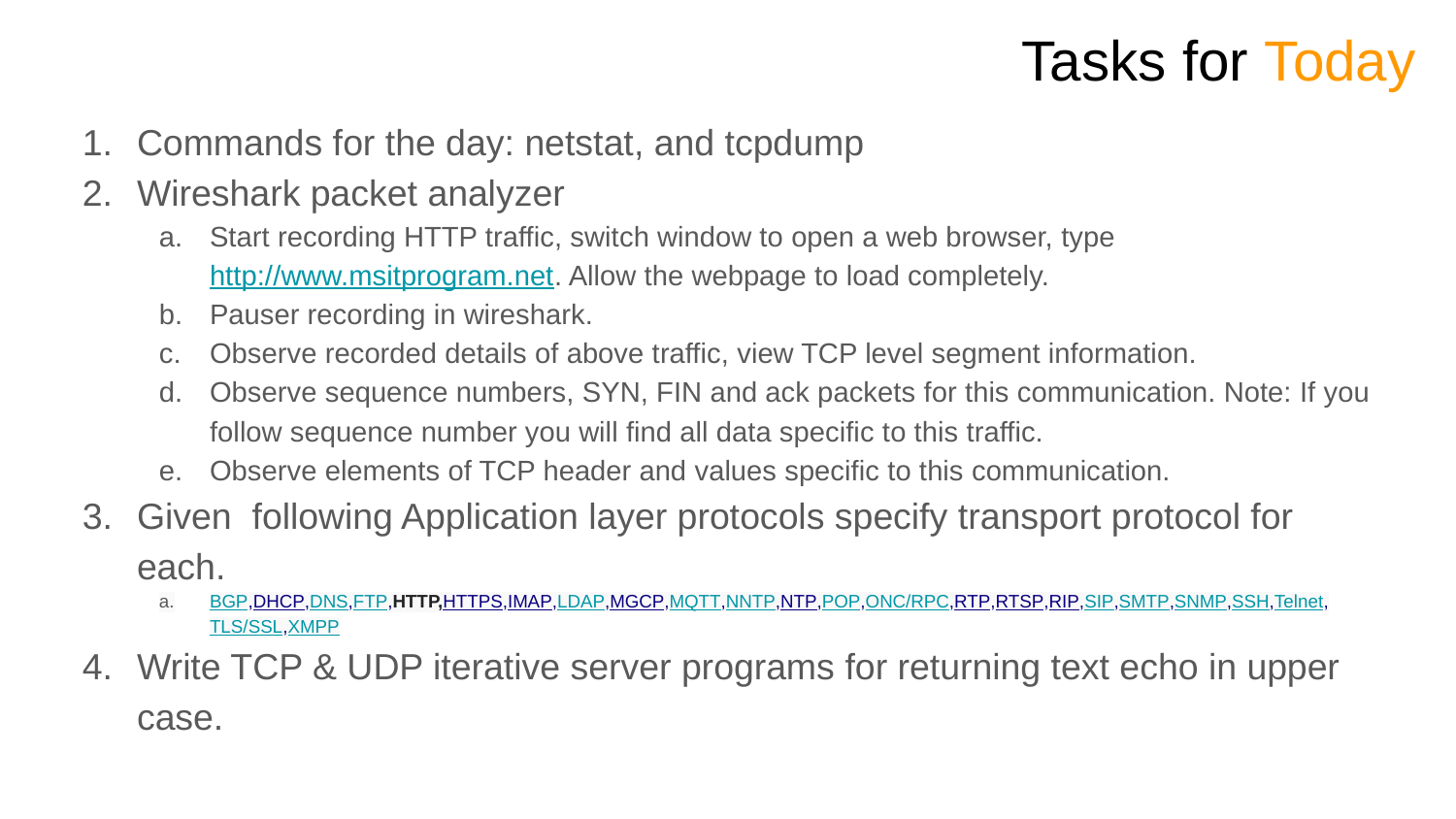

# Tasks for Today
Commands for the day: netstat, and tcpdump
Wireshark packet analyzer
Start recording HTTP traffic, switch window to open a web browser, type http://www.msitprogram.net. Allow the webpage to load completely.
Pauser recording in wireshark.
Observe recorded details of above traffic, view TCP level segment information.
Observe sequence numbers, SYN, FIN and ack packets for this communication. Note: If you follow sequence number you will find all data specific to this traffic.
Observe elements of TCP header and values specific to this communication.
Given  following Application layer protocols specify transport protocol for each.
BGP,DHCP,DNS,FTP,HTTP,HTTPS,IMAP,LDAP,MGCP,MQTT,NNTP,NTP,POP,ONC/RPC,RTP,RTSP,RIP,SIP,SMTP,SNMP,SSH,Telnet,TLS/SSL,XMPP
Write TCP & UDP iterative server programs for returning text echo in upper case.